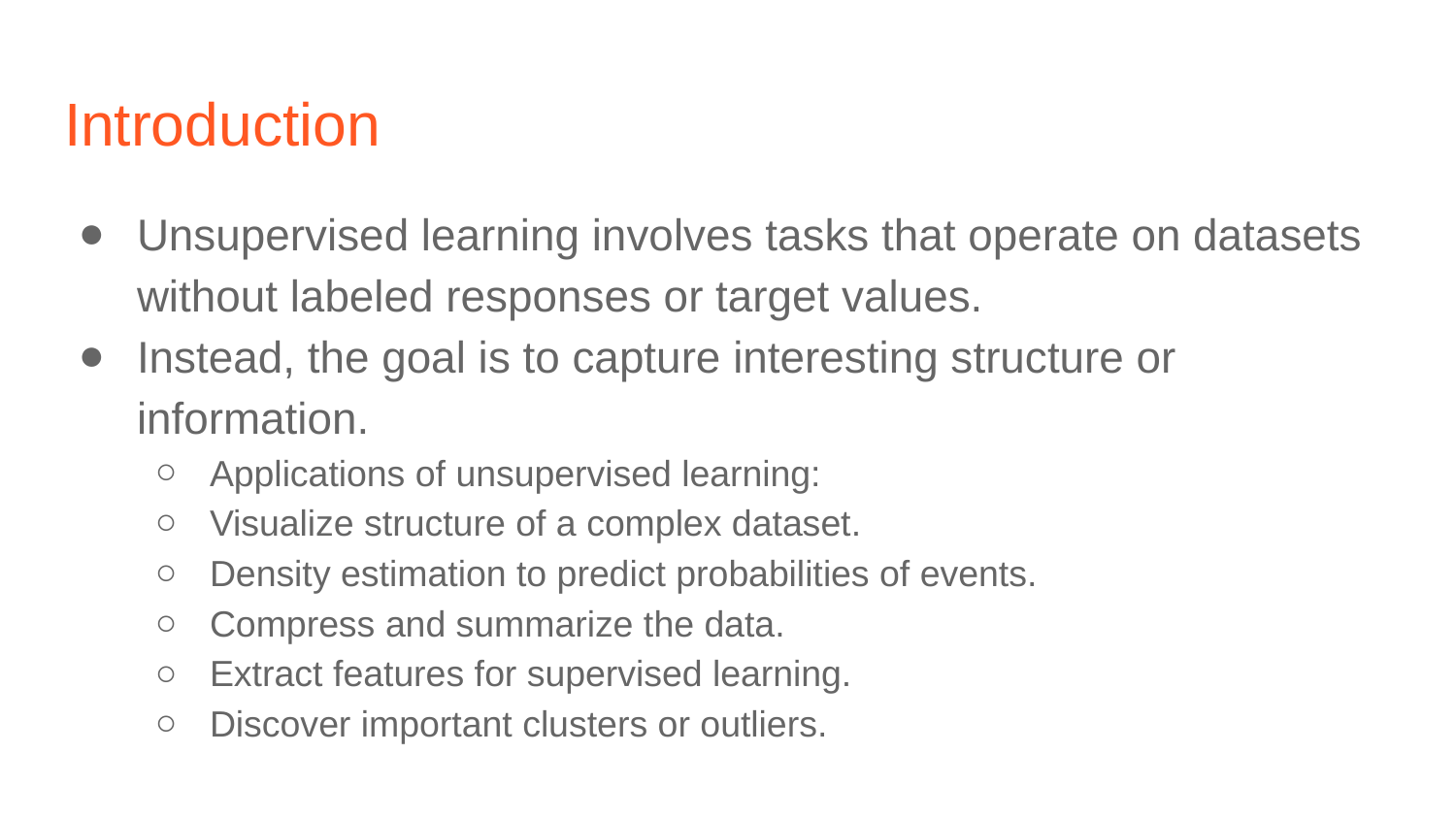

# Introduction
Unsupervised learning involves tasks that operate on datasets without labeled responses or target values.
Instead, the goal is to capture interesting structure or information.
Applications of unsupervised learning:
Visualize structure of a complex dataset.
Density estimation to predict probabilities of events.
Compress and summarize the data.
Extract features for supervised learning.
Discover important clusters or outliers.